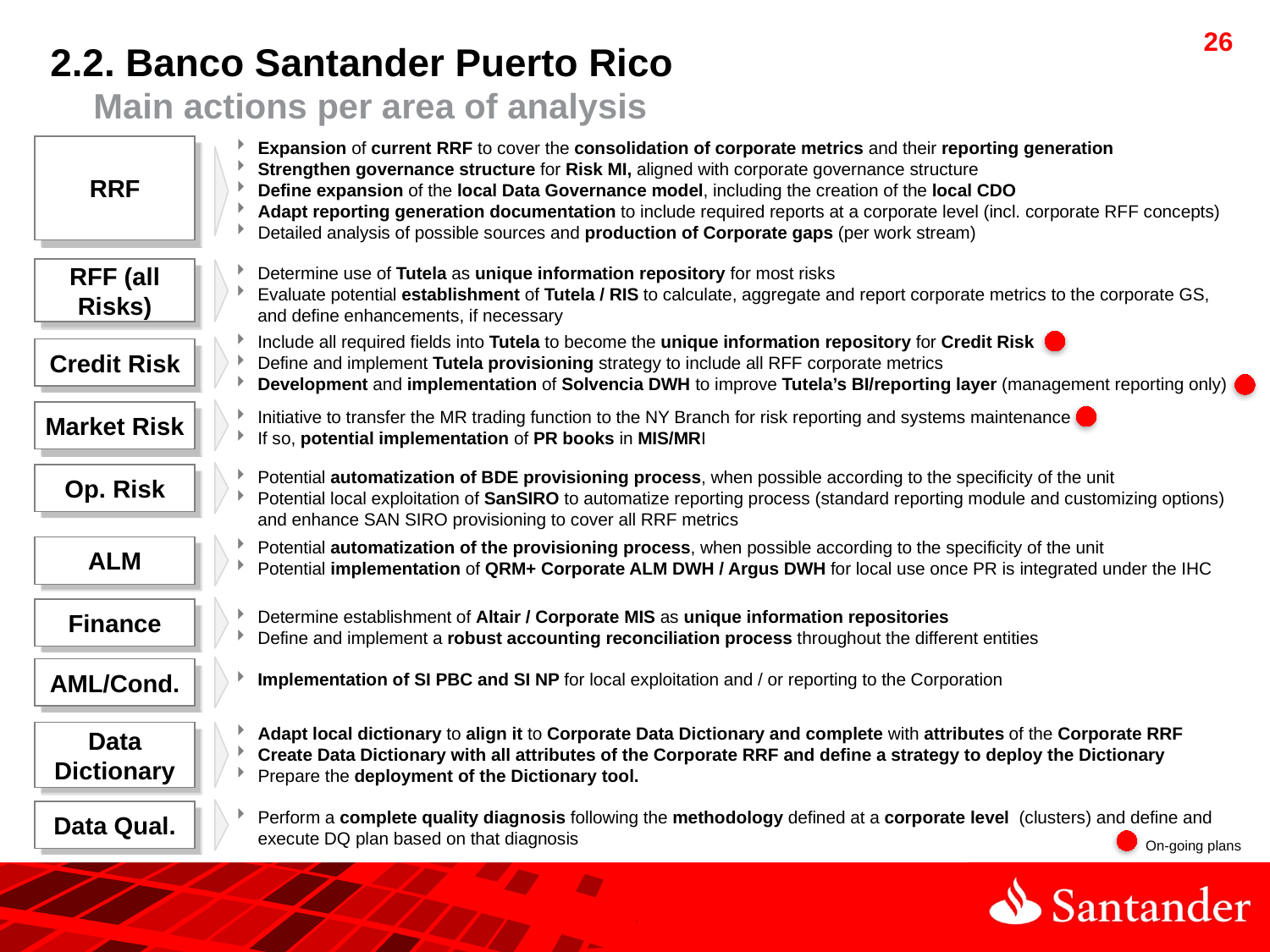

2.2. Banco Santander Puerto Rico
    Main actions per area of analysis
Expansion of current RRF to cover the consolidation of corporate metrics and their reporting generation
Strengthen governance structure for Risk MI, aligned with corporate governance structure
Define expansion of the local Data Governance model, including the creation of the local CDO
Adapt reporting generation documentation to include required reports at a corporate level (incl. corporate RFF concepts)
Detailed analysis of possible sources and production of Corporate gaps (per work stream)
RRF

Determine use of Tutela as unique information repository for most risks
Evaluate potential establishment of Tutela / RIS to calculate, aggregate and report corporate metrics to the corporate GS, and define enhancements, if necessary
RFF (all Risks)

Include all required fields into Tutela to become the unique information repository for Credit Risk
Define and implement Tutela provisioning strategy to include all RFF corporate metrics
Development and implementation of Solvencia DWH to improve Tutela’s BI/reporting layer (management reporting only)

Credit Risk

Initiative to transfer the MR trading function to the NY Branch for risk reporting and systems maintenance
If so, potential implementation of PR books in MIS/MRI
Market Risk

Potential automatization of BDE provisioning process, when possible according to the specificity of the unit
Potential local exploitation of SanSIRO to automatize reporting process (standard reporting module and customizing options) and enhance SAN SIRO provisioning to cover all RRF metrics
Op. Risk

Potential automatization of the provisioning process, when possible according to the specificity of the unit
Potential implementation of QRM+ Corporate ALM DWH / Argus DWH for local use once PR is integrated under the IHC
ALM

Determine establishment of Altair / Corporate MIS as unique information repositories
Define and implement a robust accounting reconciliation process throughout the different entities
Finance

Implementation of SI PBC and SI NP for local exploitation and / or reporting to the Corporation
AML/Cond.

Adapt local dictionary to align it to Corporate Data Dictionary and complete with attributes of the Corporate RRF
Create Data Dictionary with all attributes of the Corporate RRF and define a strategy to deploy the Dictionary
Prepare the deployment of the Dictionary tool.
Data Dictionary

Perform a complete quality diagnosis following the methodology defined at a corporate level  (clusters) and define and execute DQ plan based on that diagnosis
Data Qual.

       On-going plans